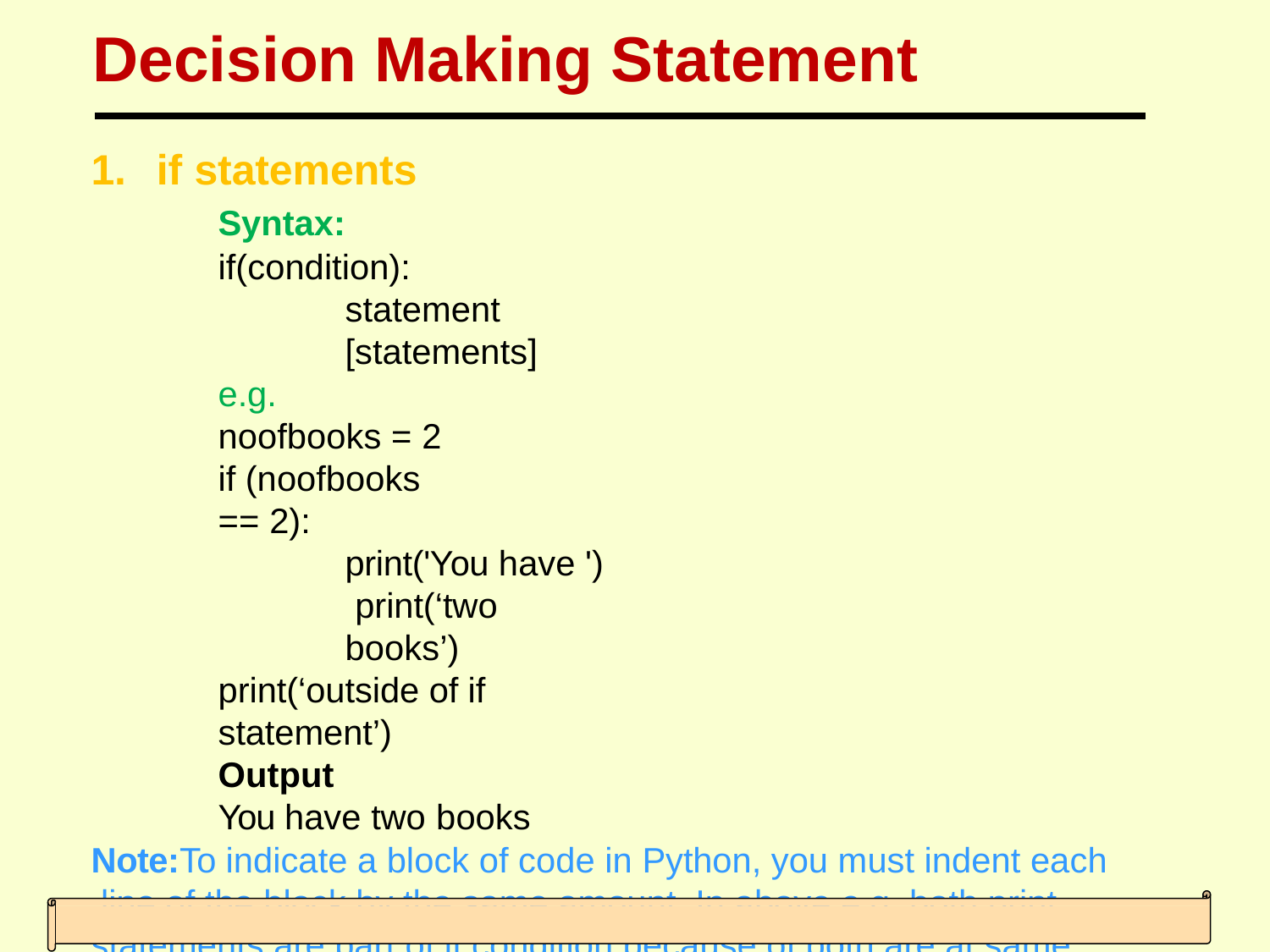

# Decision Making Statement

1.	if statements
Syntax:
if(condition):
statement
[statements]
e.g.  noofbooks = 2
if (noofbooks == 2):
print('You have ')  print(‘two books’)
print(‘outside of if statement’)
Output
You have two books
Note:To indicate a block of code in Python, you must indent each  line of the block by the same amount. In above e.g. both print  statements are part of if condition because of both are at same  level indented but not the third print statement.